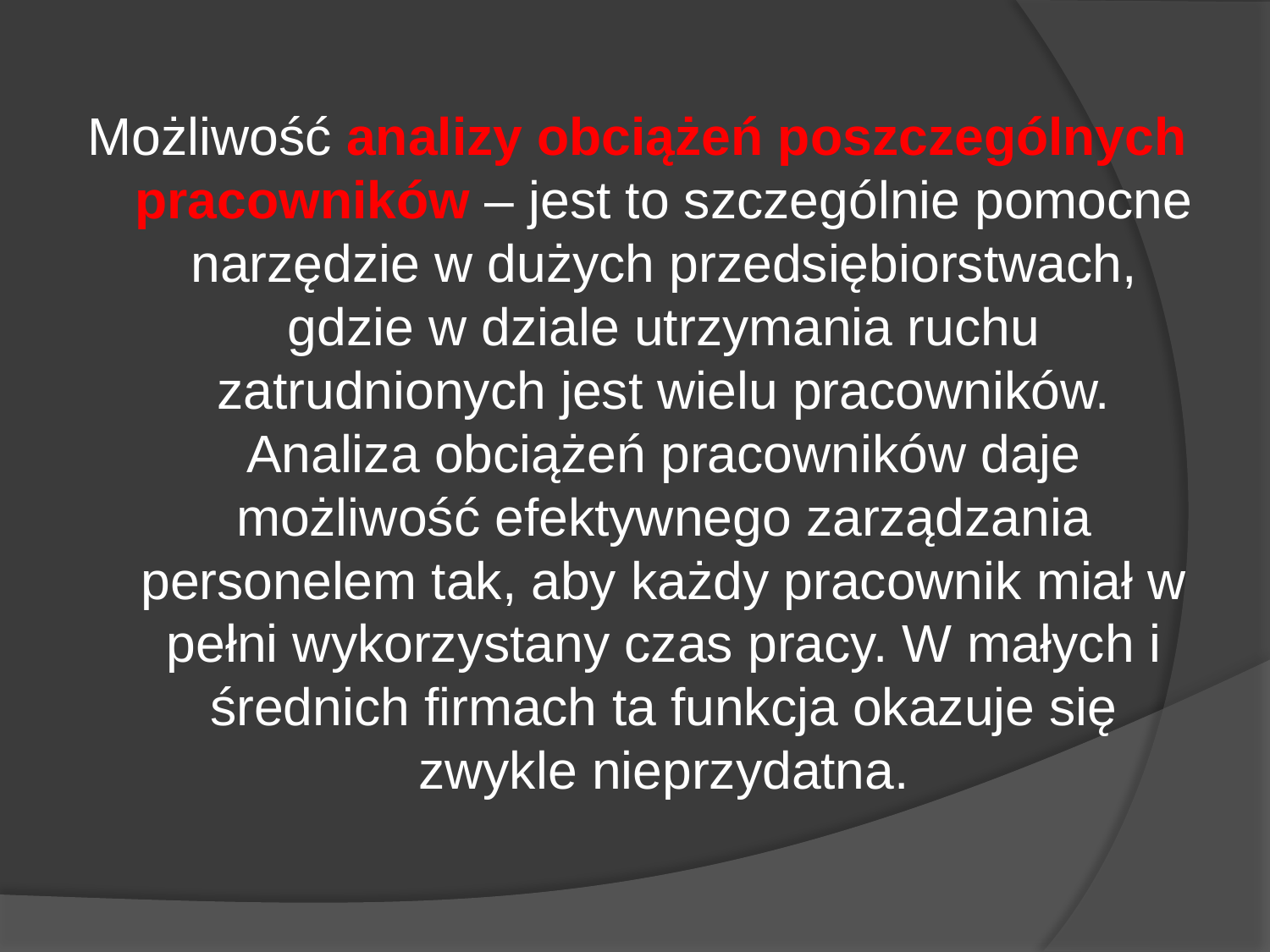

#
Możliwość analizy obciążeń poszczególnych pracowników – jest to szczególnie pomocne narzędzie w dużych przedsiębiorstwach, gdzie w dziale utrzymania ruchu zatrudnionych jest wielu pracowników. Analiza obciążeń pracowników daje możliwość efektywnego zarządzania personelem tak, aby każdy pracownik miał w pełni wykorzystany czas pracy. W małych i średnich firmach ta funkcja okazuje się zwykle nieprzydatna.